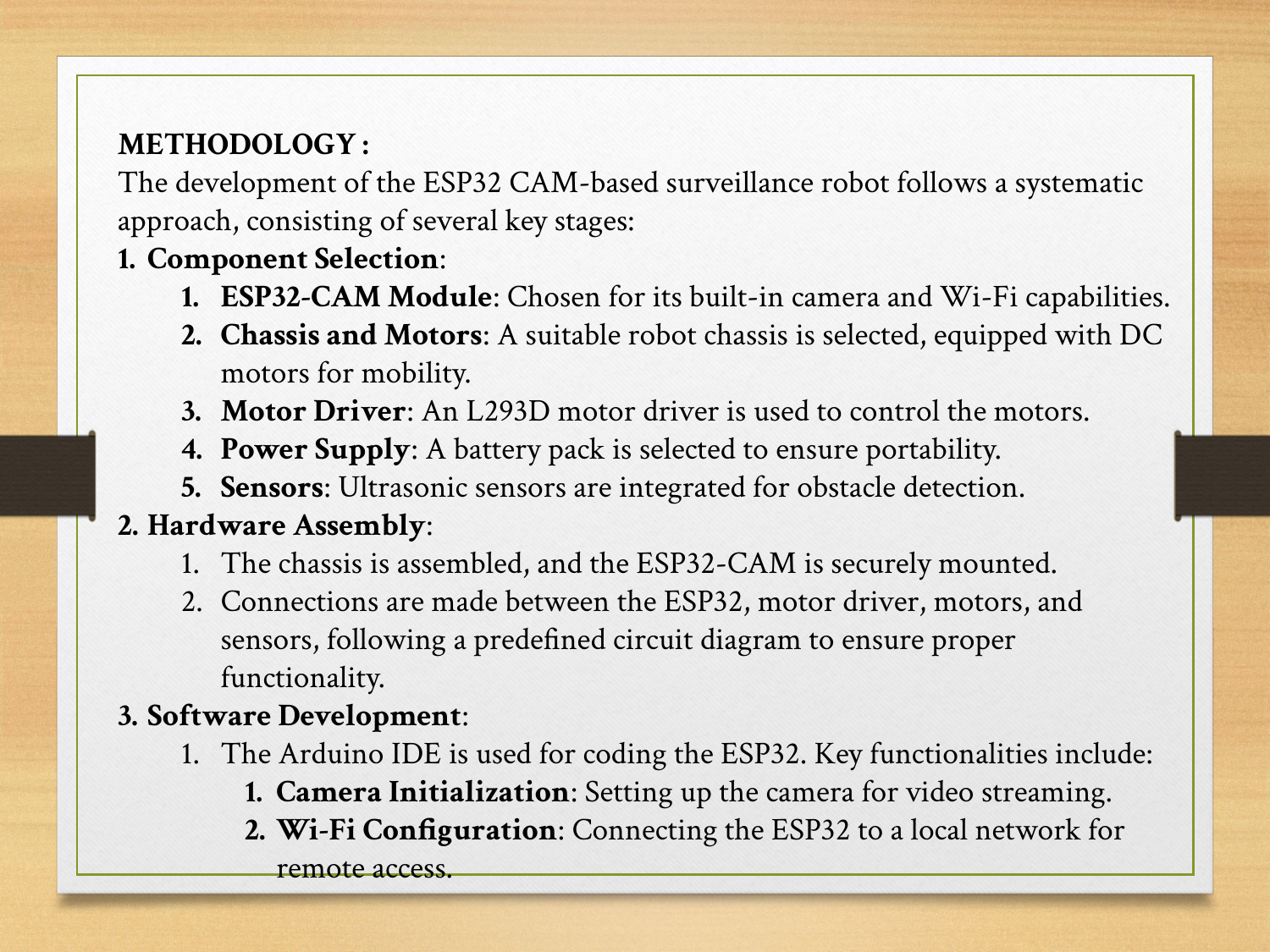

METHODOLOGY :
The development of the ESP32 CAM-based surveillance robot follows a systematic approach, consisting of several key stages:
Component Selection:
ESP32-CAM Module: Chosen for its built-in camera and Wi-Fi capabilities.
Chassis and Motors: A suitable robot chassis is selected, equipped with DC motors for mobility.
Motor Driver: An L293D motor driver is used to control the motors.
Power Supply: A battery pack is selected to ensure portability.
Sensors: Ultrasonic sensors are integrated for obstacle detection.
Hardware Assembly:
The chassis is assembled, and the ESP32-CAM is securely mounted.
Connections are made between the ESP32, motor driver, motors, and sensors, following a predefined circuit diagram to ensure proper functionality.
Software Development:
The Arduino IDE is used for coding the ESP32. Key functionalities include:
Camera Initialization: Setting up the camera for video streaming.
Wi-Fi Configuration: Connecting the ESP32 to a local network for remote access.